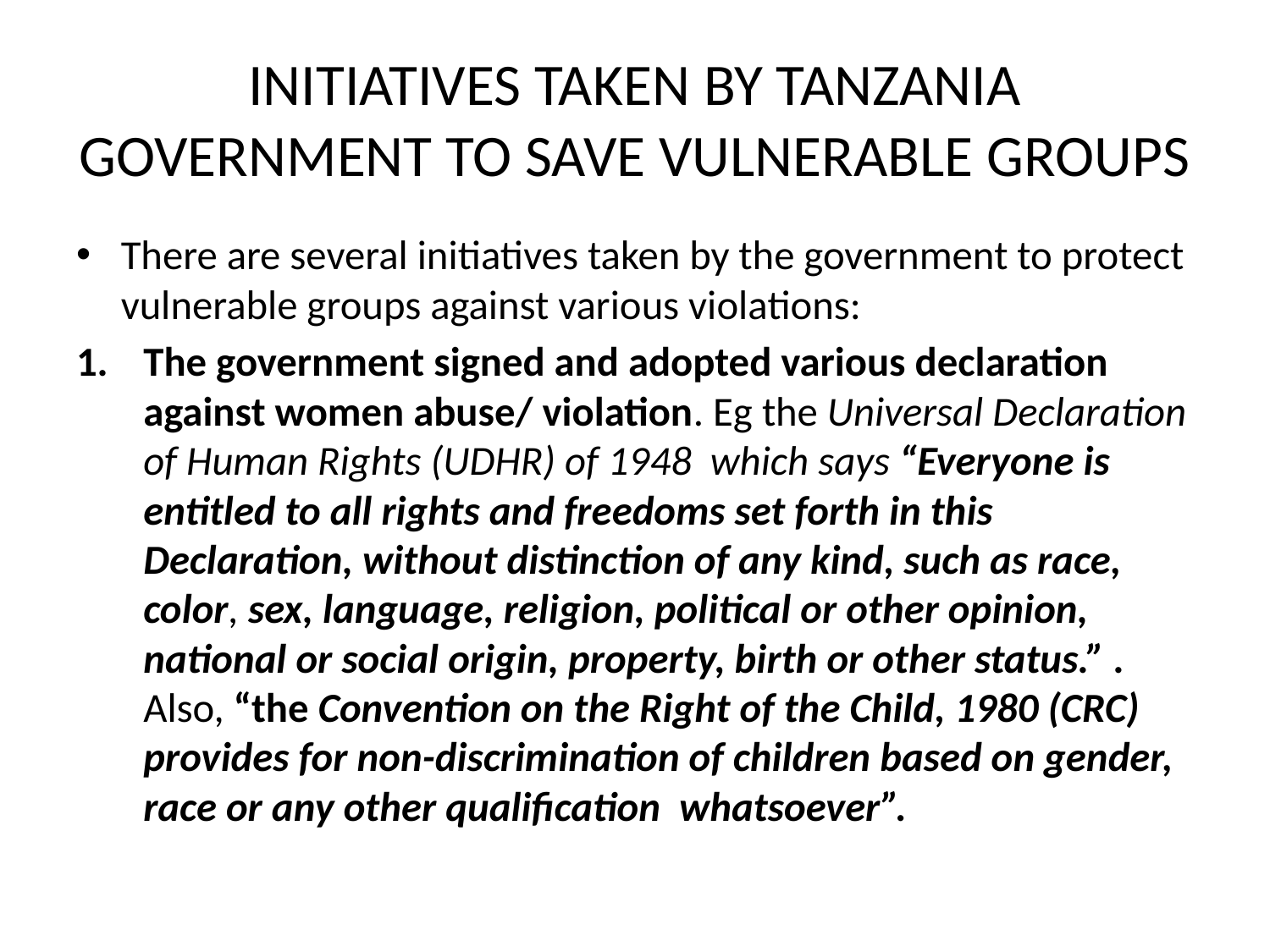

# INITIATIVES TAKEN BY TANZANIA GOVERNMENT TO SAVE VULNERABLE GROUPS
There are several initiatives taken by the government to protect vulnerable groups against various violations:
The government signed and adopted various declaration against women abuse/ violation. Eg the Universal Declaration of Human Rights (UDHR) of 1948  which says “Everyone is entitled to all rights and freedoms set forth in this Declaration, without distinction of any kind, such as race, color, sex, language, religion, political or other opinion, national or social origin, property, birth or other status.” .  Also, “the Convention on the Right of the Child, 1980 (CRC) provides for non-discrimination of children based on gender, race or any other qualification  whatsoever”.